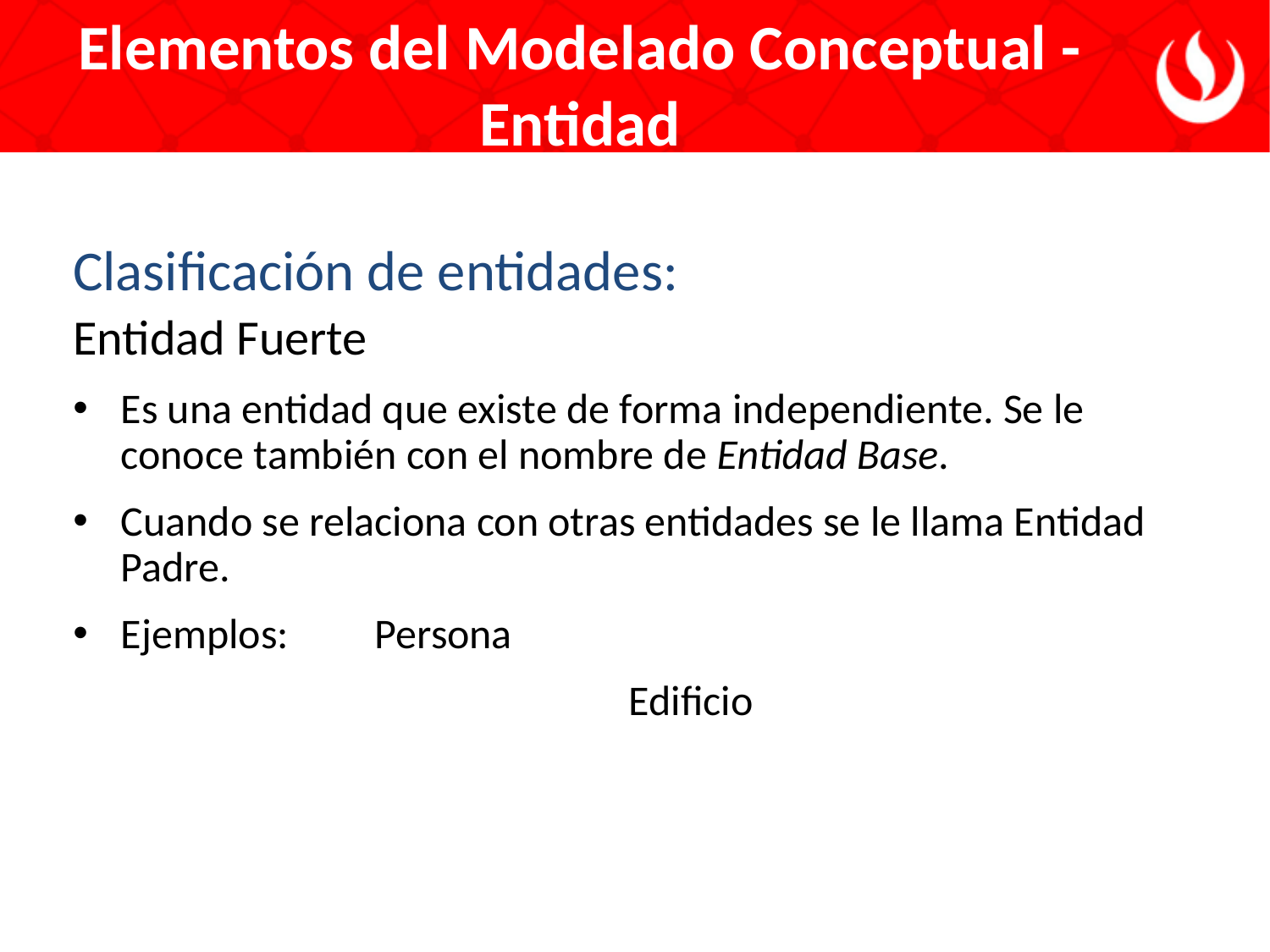

Elementos del Modelado Conceptual - Entidad
Clasificación de entidades:
Entidad Fuerte
Es una entidad que existe de forma independiente. Se le conoce también con el nombre de Entidad Base.
Cuando se relaciona con otras entidades se le llama Entidad Padre.
Ejemplos: 	Persona
					Edificio